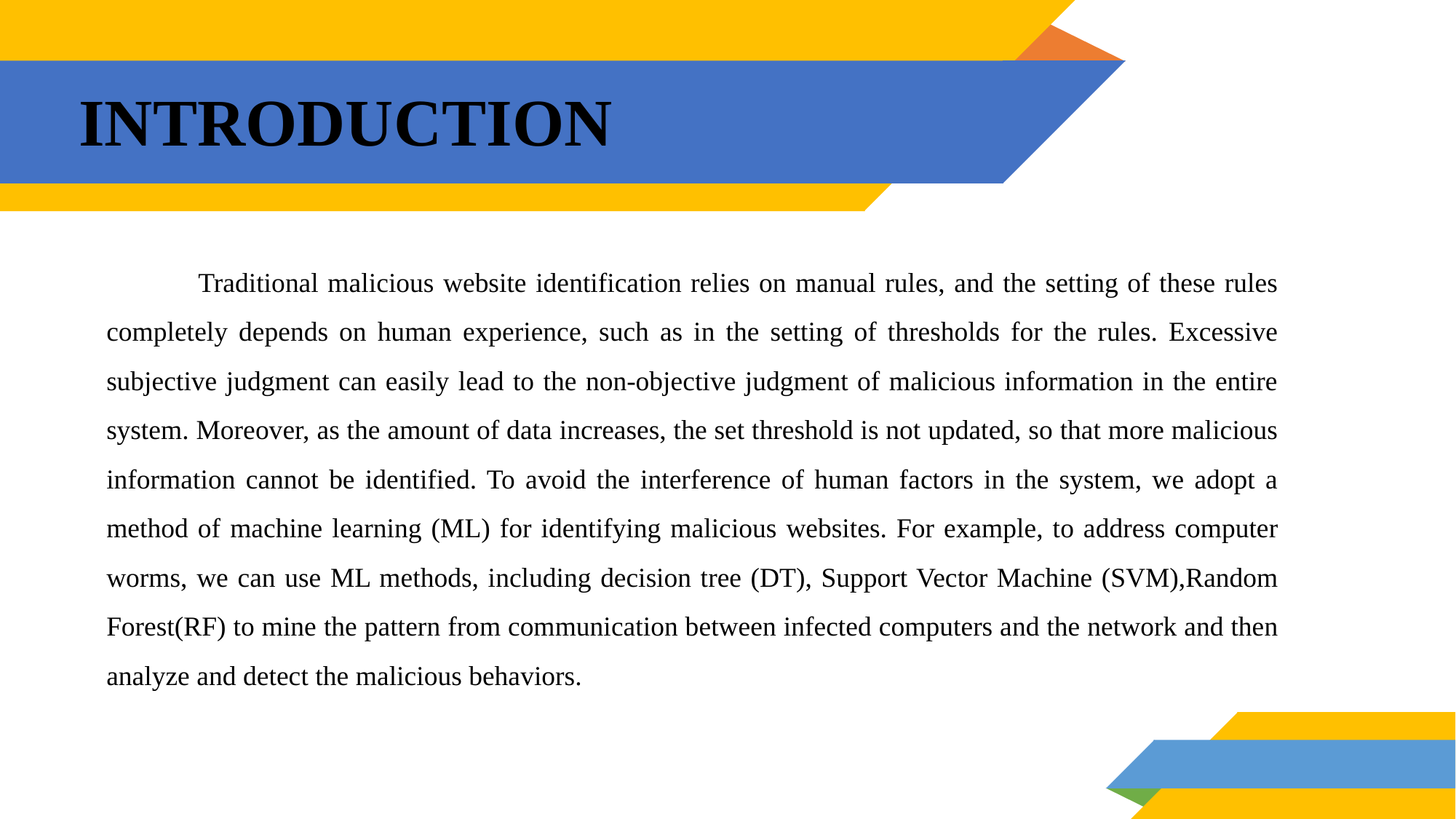

# INTRODUCTION
          Traditional malicious website identification relies on manual rules, and the setting of these rules completely depends on human experience, such as in the setting of thresholds for the rules. Excessive subjective judgment can easily lead to the non-objective judgment of malicious information in the entire system. Moreover, as the amount of data increases, the set threshold is not updated, so that more malicious information cannot be identified. To avoid the interference of human factors in the system, we adopt a method of machine learning (ML) for identifying malicious websites. For example, to address computer worms, we can use ML methods, including decision tree (DT), Support Vector Machine (SVM),Random Forest(RF) to mine the pattern from communication between infected computers and the network and then analyze and detect the malicious behaviors.